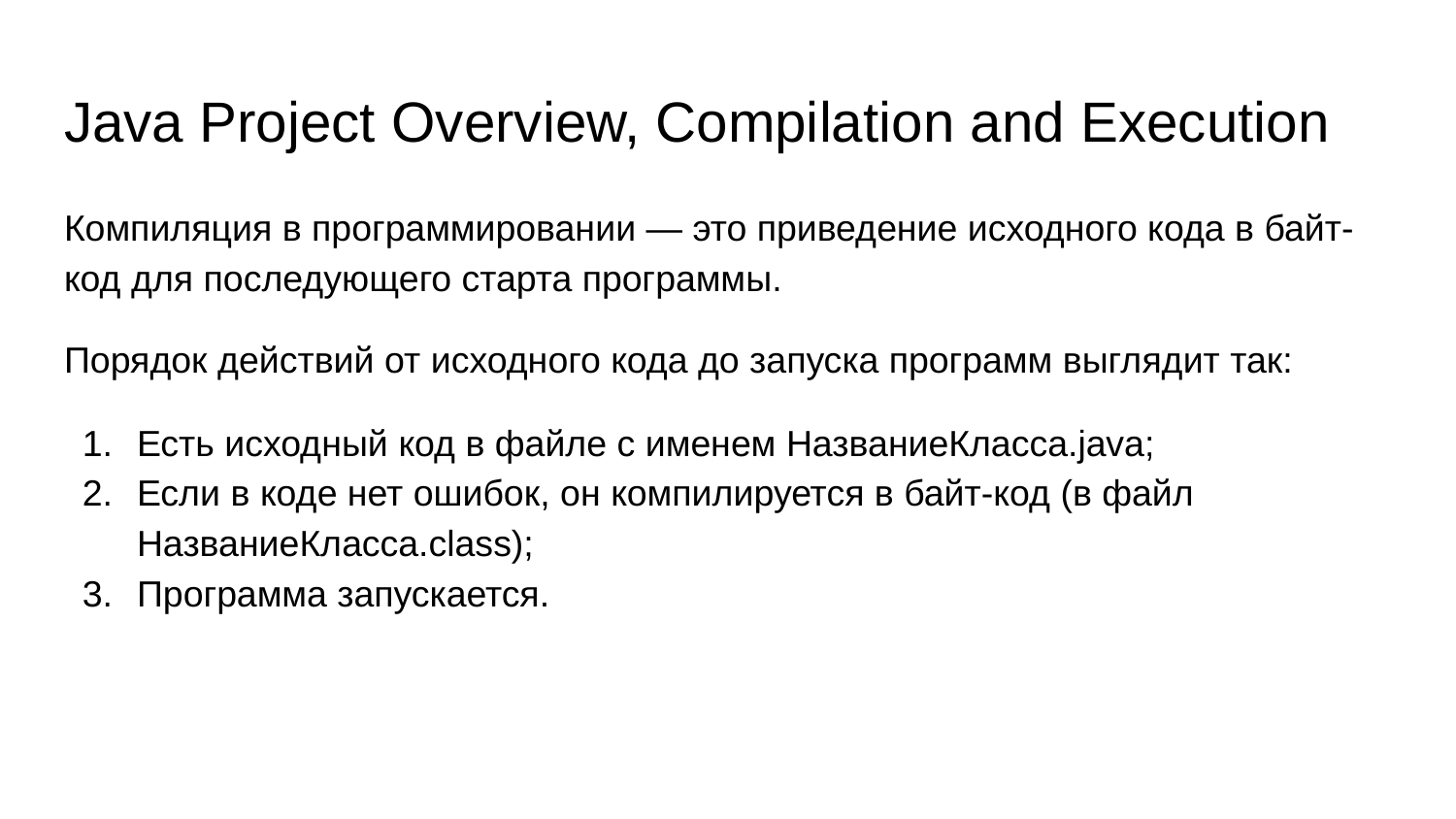

# Java Project Overview, Compilation and Execution
Компиляция в программировании — это приведение исходного кода в байт-код для последующего старта программы.
Порядок действий от исходного кода до запуска программ выглядит так:
Есть исходный код в файле с именем НазваниеКласса.java;
Если в коде нет ошибок, он компилируется в байт-код (в файл НазваниеКласса.class);
Программа запускается.